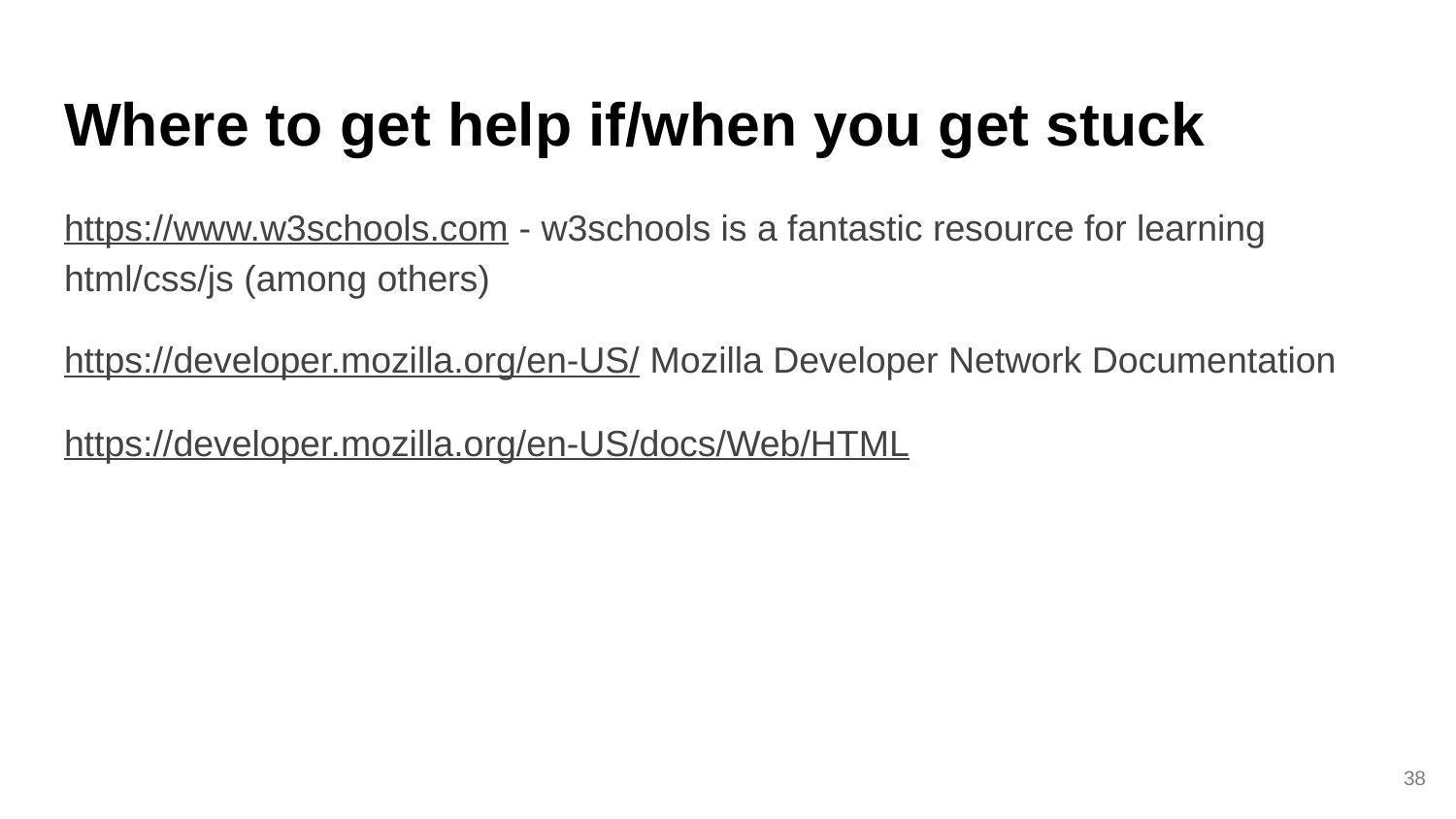

# Where to get help if/when you get stuck
https://www.w3schools.com - w3schools is a fantastic resource for learning html/css/js (among others)
https://developer.mozilla.org/en-US/ Mozilla Developer Network Documentation
https://developer.mozilla.org/en-US/docs/Web/HTML
38